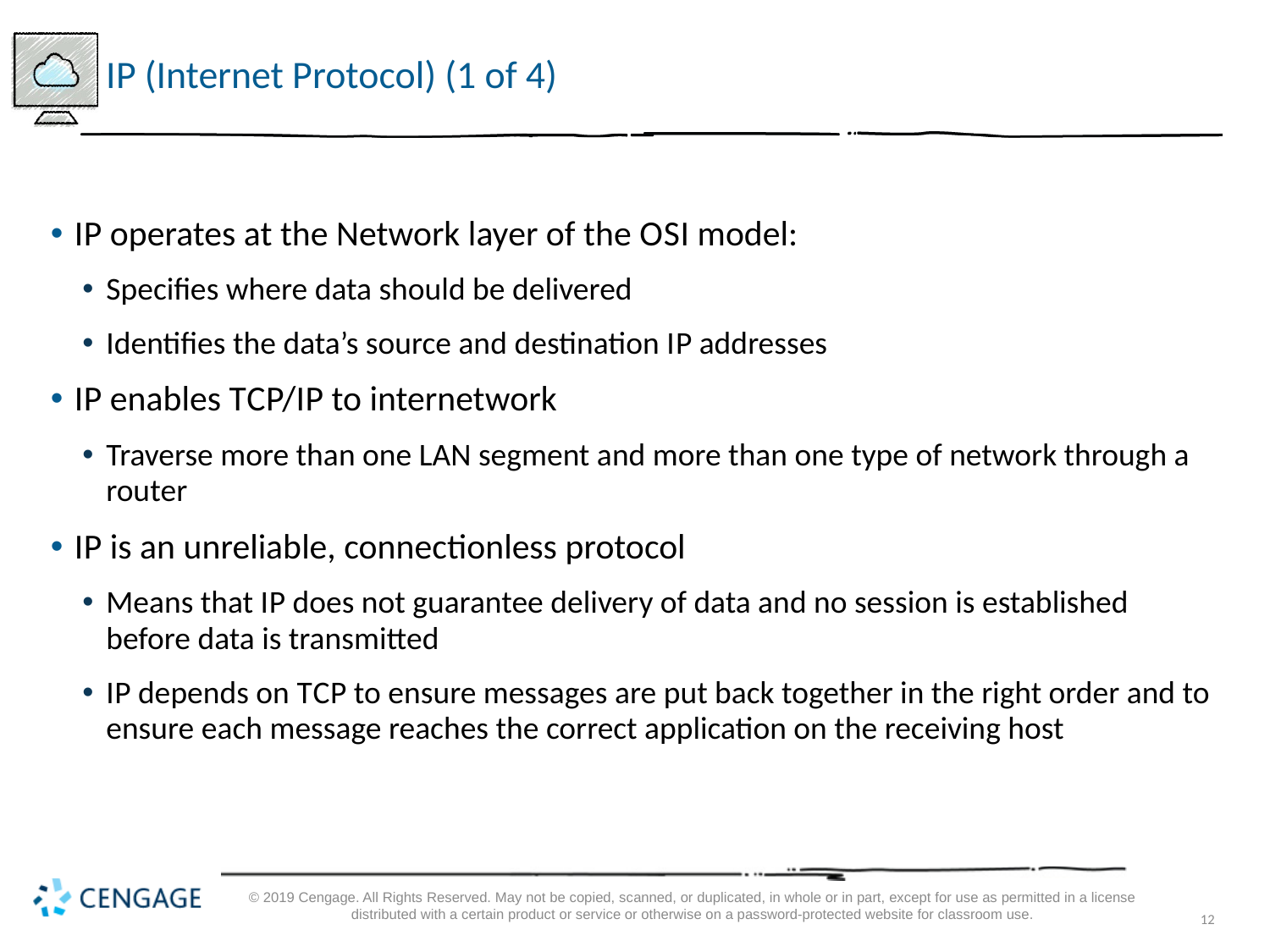

# I P (Internet Protocol) (1 of 4)
I P operates at the Network layer of the O S I model:
Specifies where data should be delivered
Identifies the data’s source and destination I P addresses
I P enables T C P/I P to internetwork
Traverse more than one LAN segment and more than one type of network through a router
I P is an unreliable, connectionless protocol
Means that I P does not guarantee delivery of data and no session is established before data is transmitted
I P depends on T C P to ensure messages are put back together in the right order and to ensure each message reaches the correct application on the receiving host
© 2019 Cengage. All Rights Reserved. May not be copied, scanned, or duplicated, in whole or in part, except for use as permitted in a license distributed with a certain product or service or otherwise on a password-protected website for classroom use.